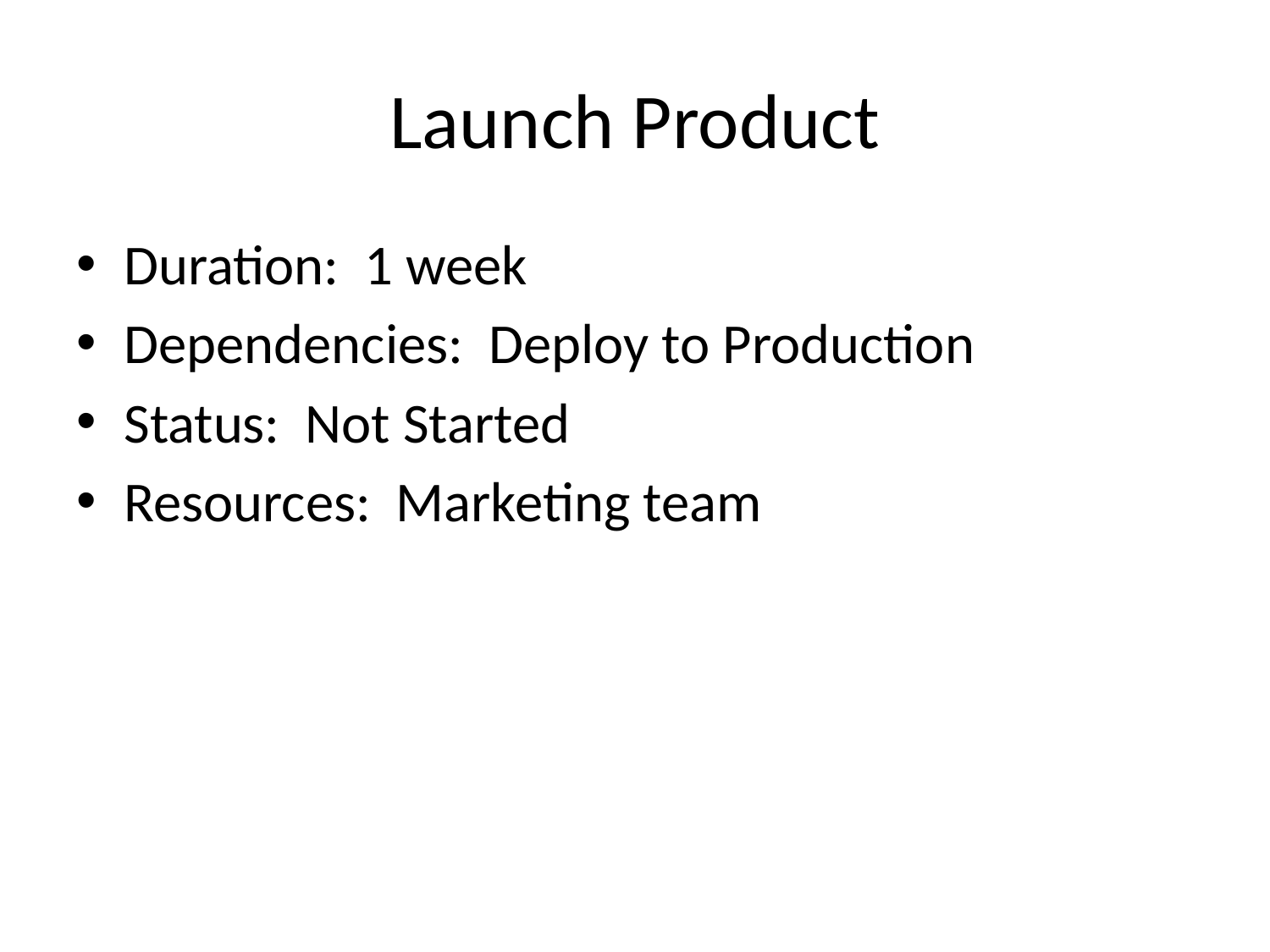

# Launch Product
Duration:  1 week
Dependencies:  Deploy to Production
Status:  Not Started
Resources:  Marketing team